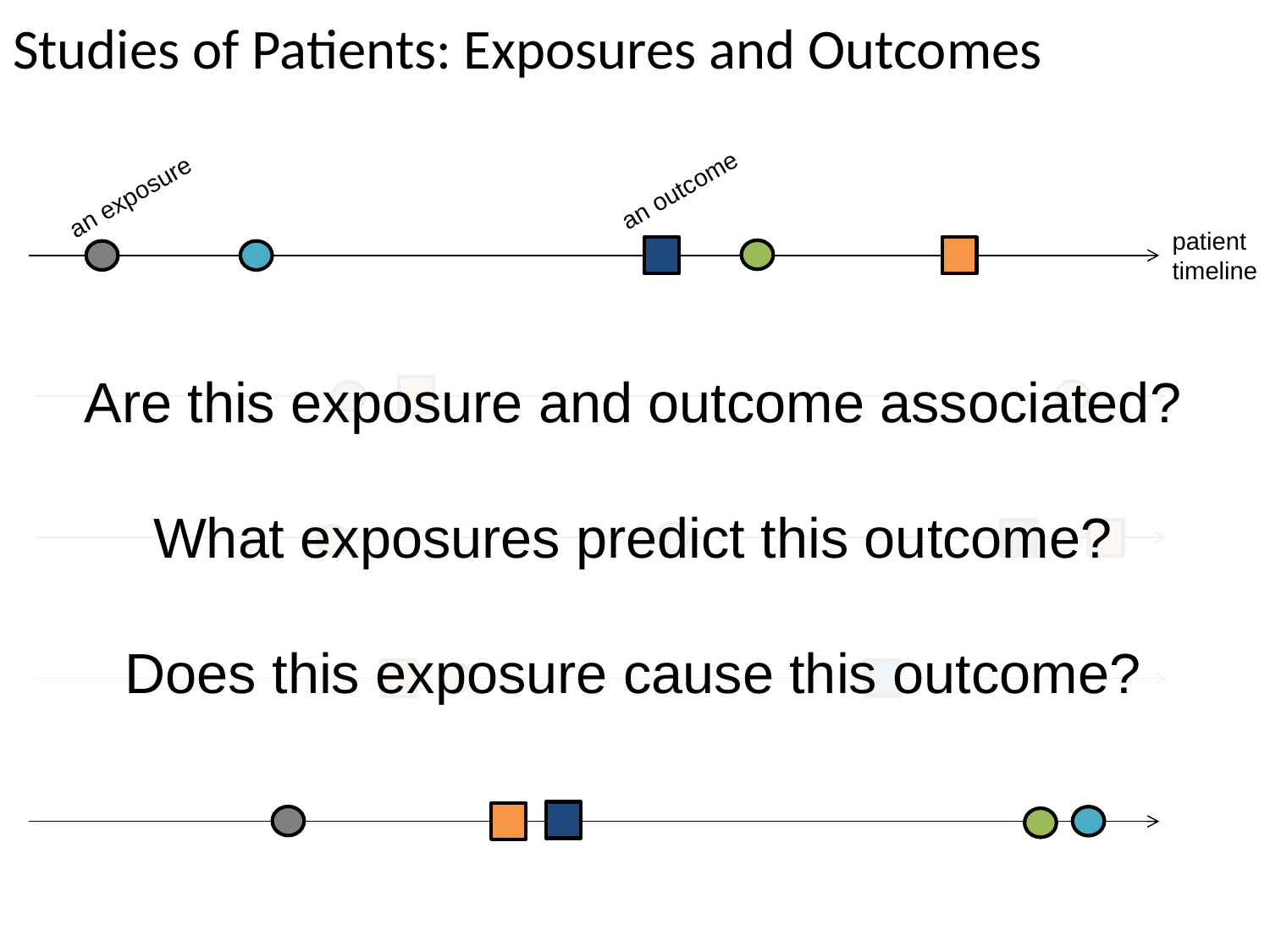

# Studies of Patients: Exposures and Outcomes
an outcome
an exposure
patient
timeline

Are this exposure and outcome associated?

What exposures predict this outcome?

Does this exposure cause this outcome?